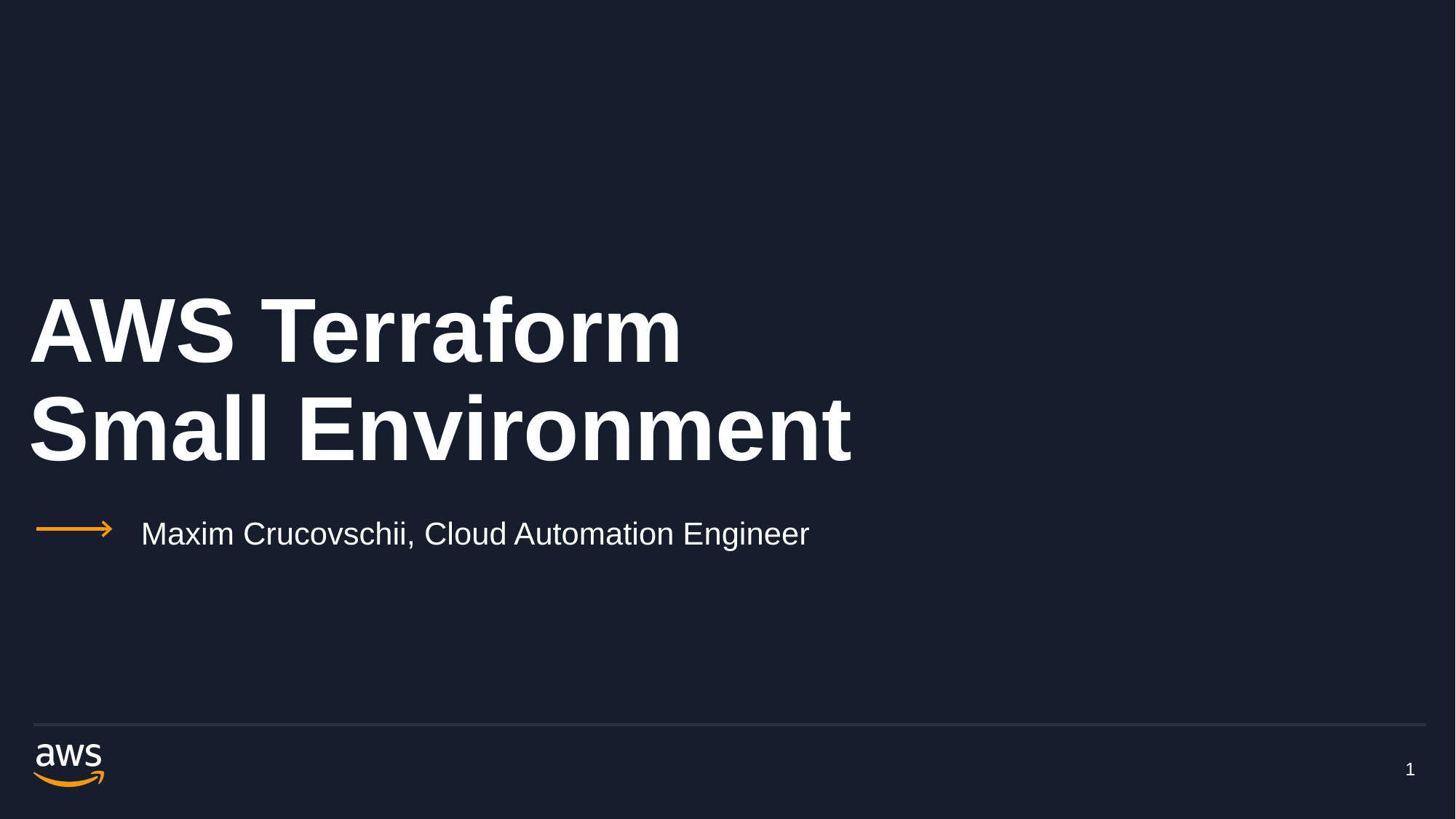

# AWS Terraform Small Environment
Maxim Crucovschii, Cloud Automation Engineer
1